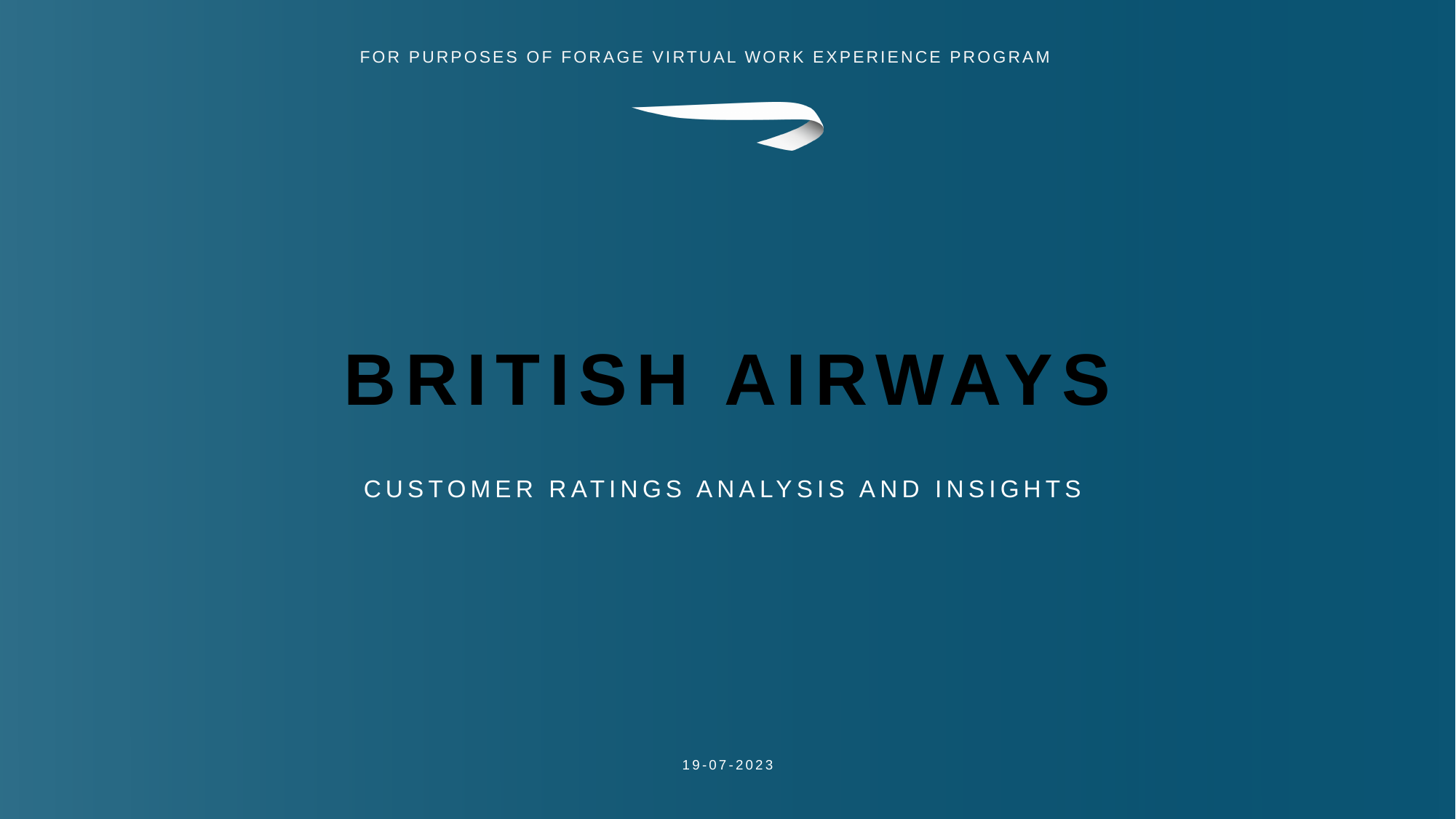

# British Airways
Customer ratings analysis and insights
19-07-2023